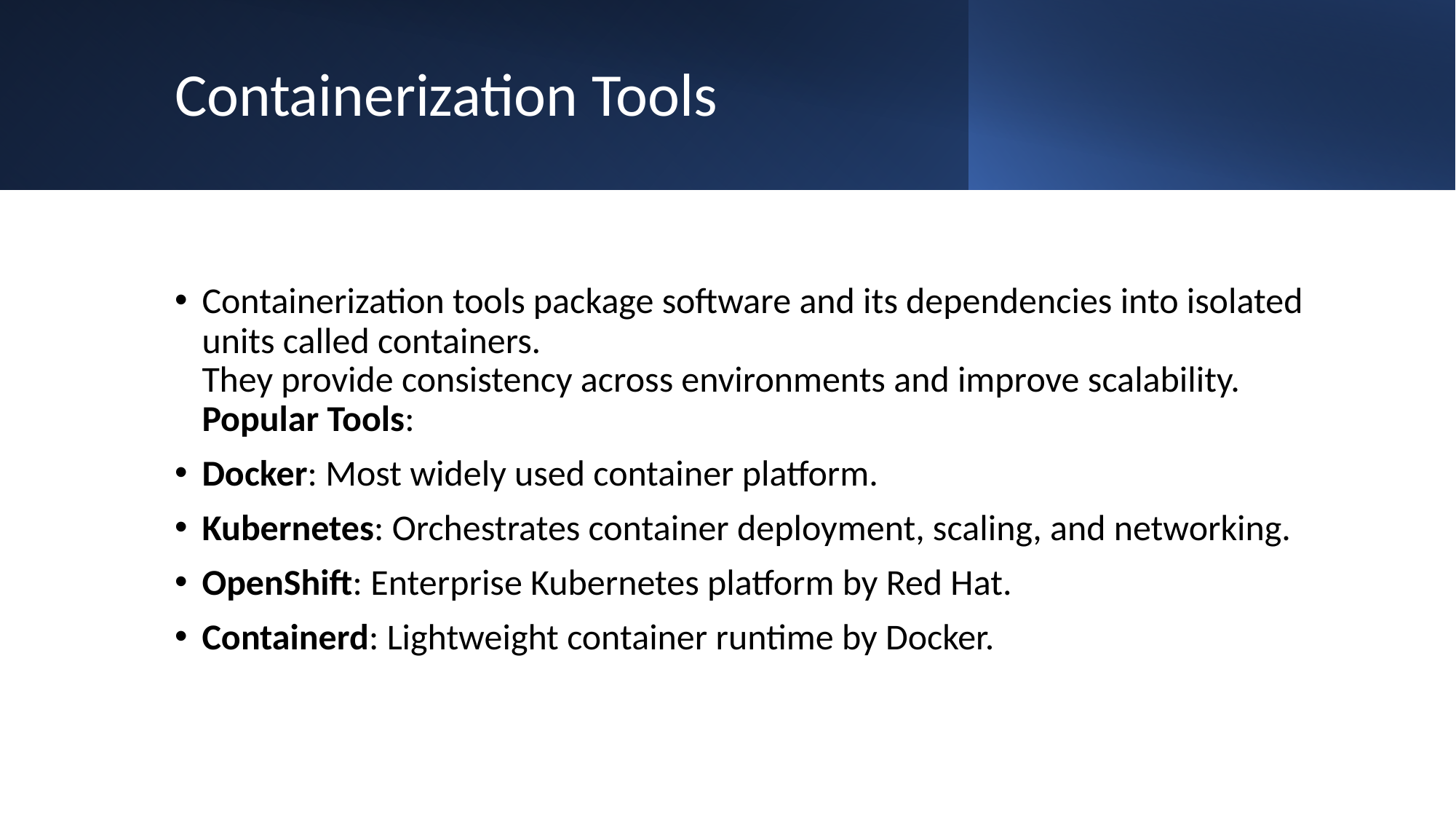

# Containerization Tools
Containerization tools package software and its dependencies into isolated units called containers.
They provide consistency across environments and improve scalability.
Popular Tools:
Docker: Most widely used container platform.
Kubernetes: Orchestrates container deployment, scaling, and networking.
OpenShift: Enterprise Kubernetes platform by Red Hat.
Containerd: Lightweight container runtime by Docker.